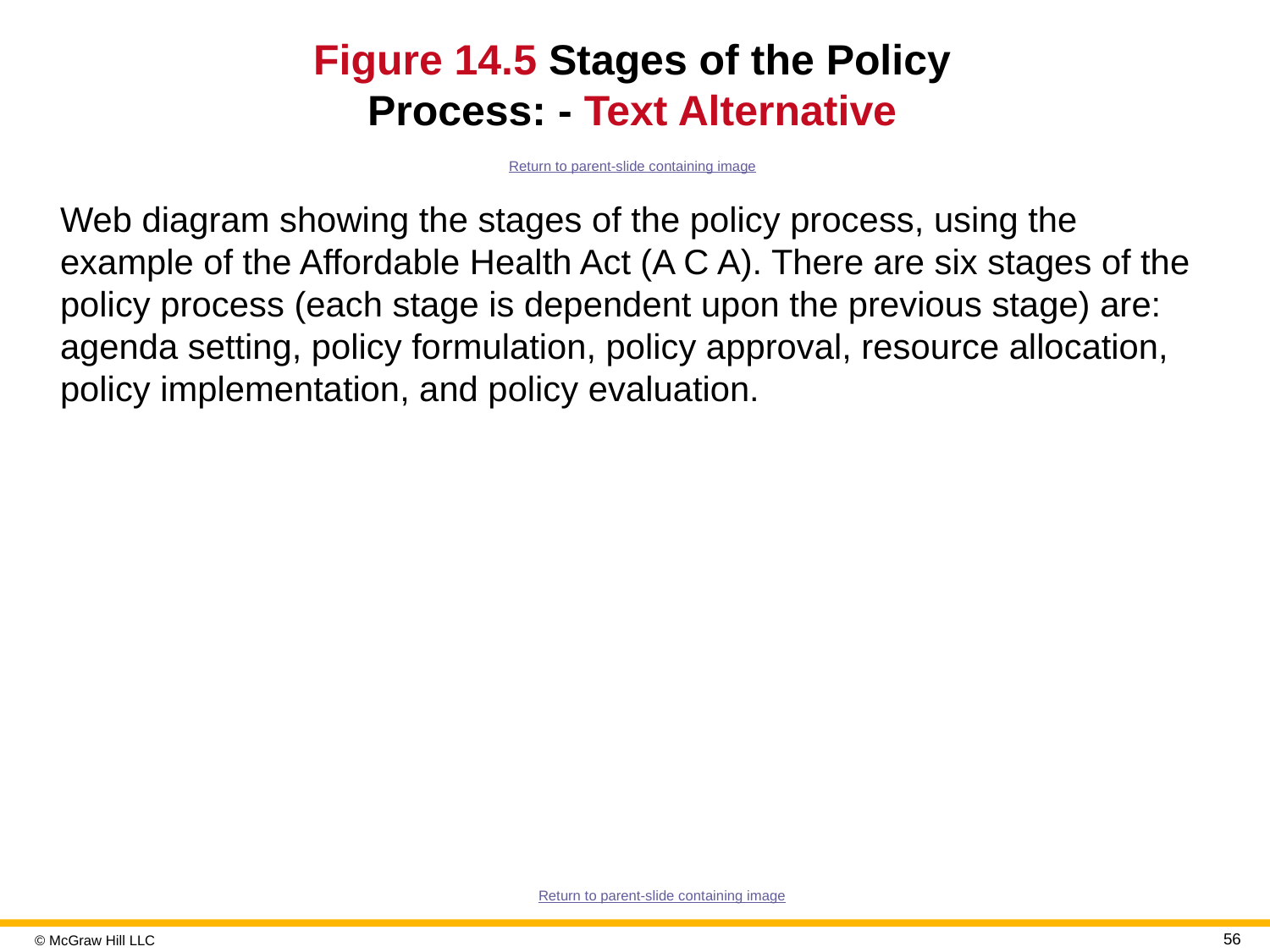

# Figure 14.5 Stages of the Policy Process: - Text Alternative
Return to parent-slide containing image
Web diagram showing the stages of the policy process, using the example of the Affordable Health Act (A C A). There are six stages of the policy process (each stage is dependent upon the previous stage) are: agenda setting, policy formulation, policy approval, resource allocation, policy implementation, and policy evaluation.
Return to parent-slide containing image
56